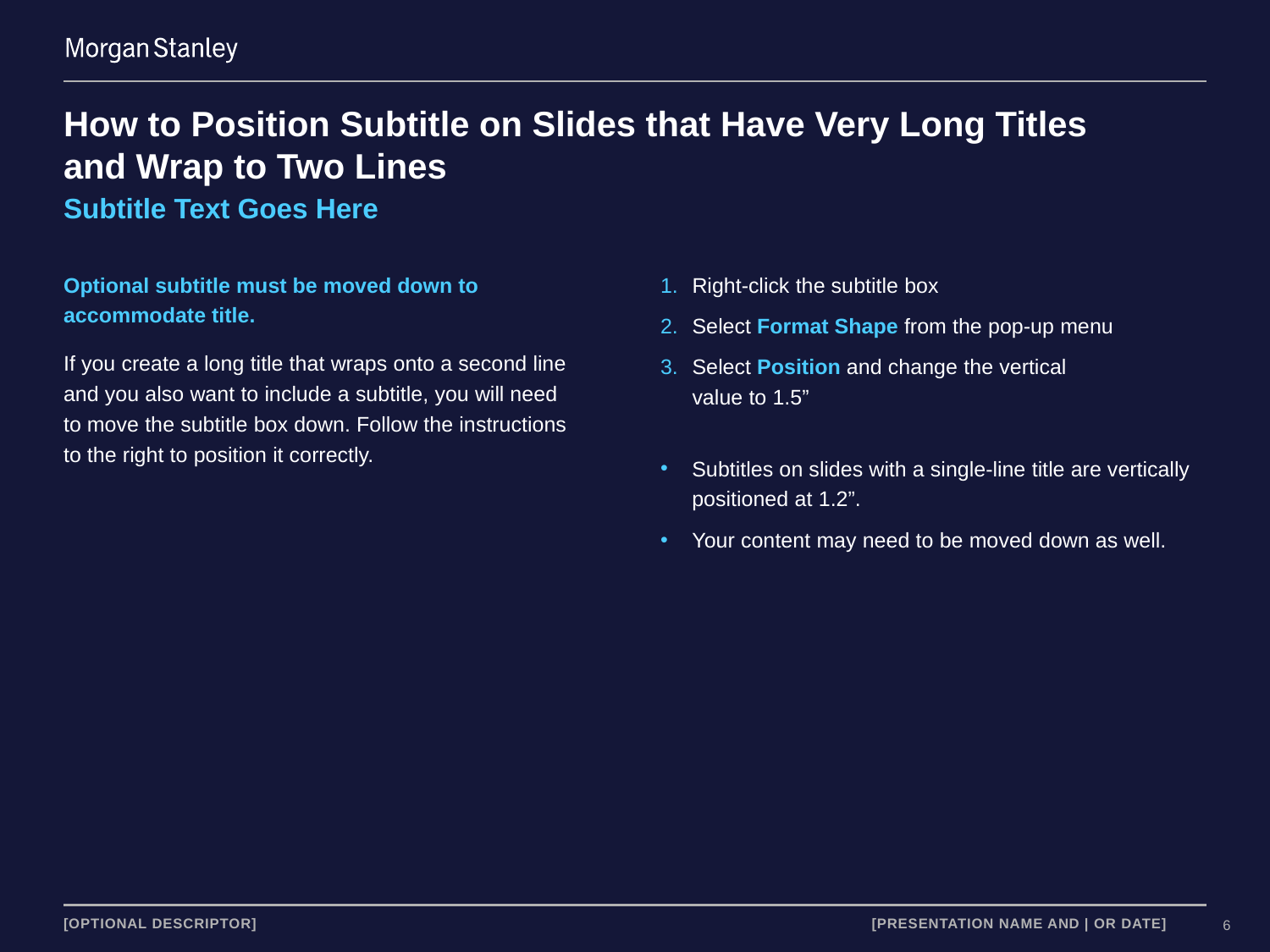

# How to Position Subtitle on Slides that Have Very Long Titles and Wrap to Two Lines
Subtitle Text Goes Here
Optional subtitle must be moved down to accommodate title.
If you create a long title that wraps onto a second line and you also want to include a subtitle, you will need to move the subtitle box down. Follow the instructions to the right to position it correctly.

Right-click the subtitle box
Select Format Shape from the pop-up menu
Select Position and change the vertical
value to 1.5”
Subtitles on slides with a single-line title are vertically positioned at 1.2”.
Your content may need to be moved down as well.